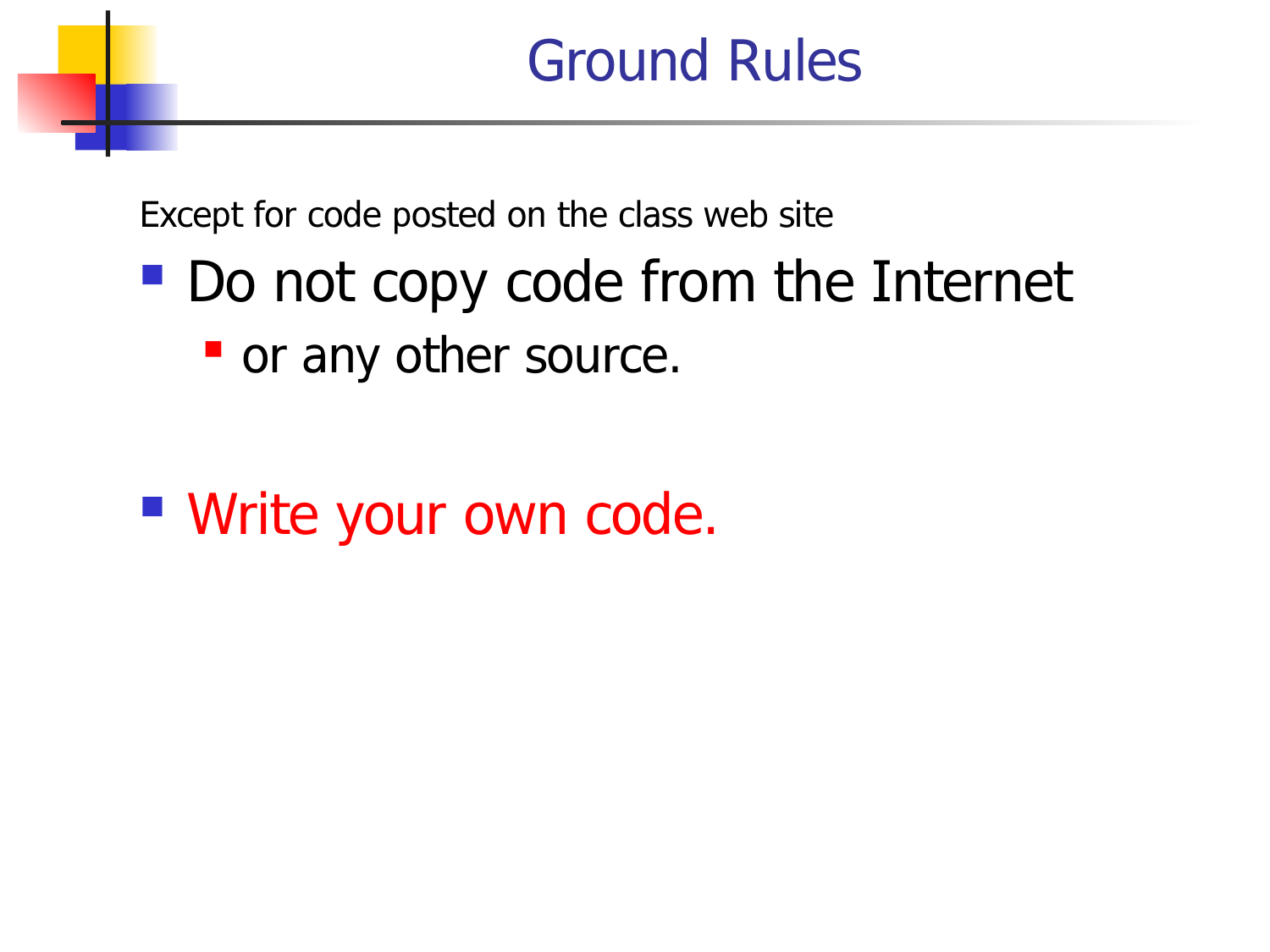

# Ground Rules
Except for code posted on the class web site
Do not copy code from the Internet
or any other source.

Write your own code.